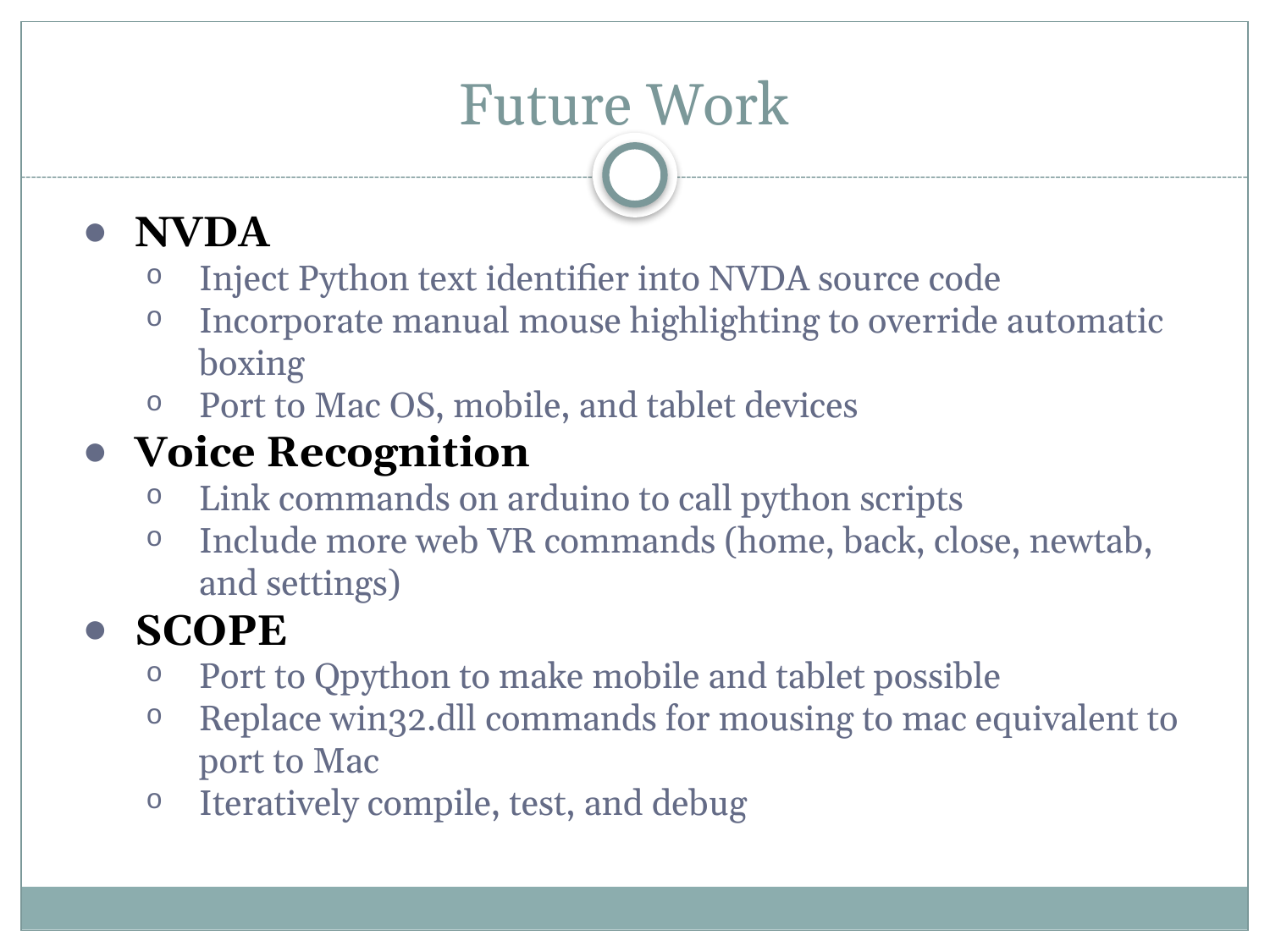

# Future Work
NVDA
Inject Python text identifier into NVDA source code
Incorporate manual mouse highlighting to override automatic boxing
Port to Mac OS, mobile, and tablet devices
Voice Recognition
Link commands on arduino to call python scripts
Include more web VR commands (home, back, close, newtab, and settings)
SCOPE
Port to Qpython to make mobile and tablet possible
Replace win32.dll commands for mousing to mac equivalent to port to Mac
Iteratively compile, test, and debug